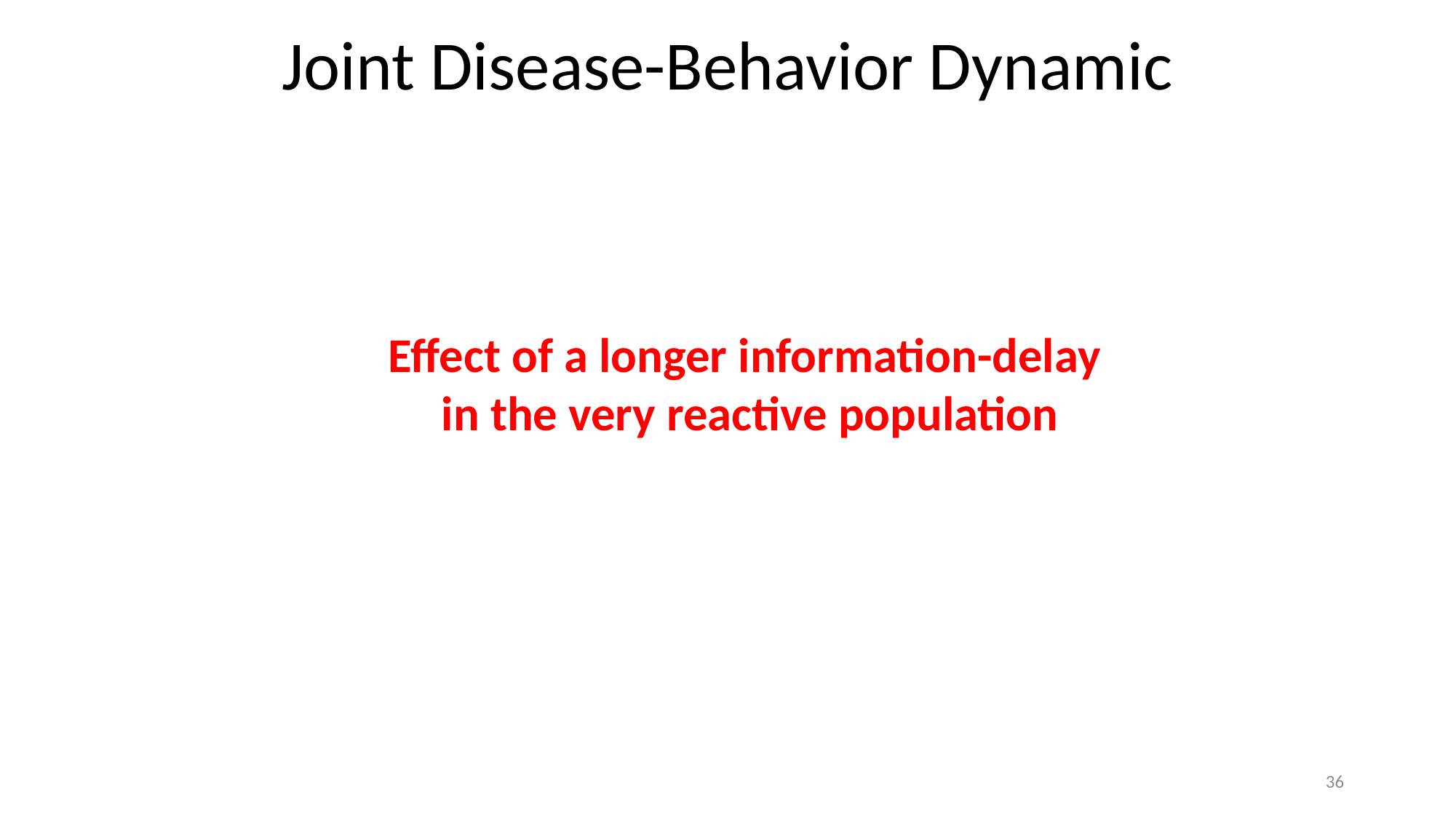

Joint Disease-Behavior Dynamic
Effect of a longer information-delay
in the very reactive population
36